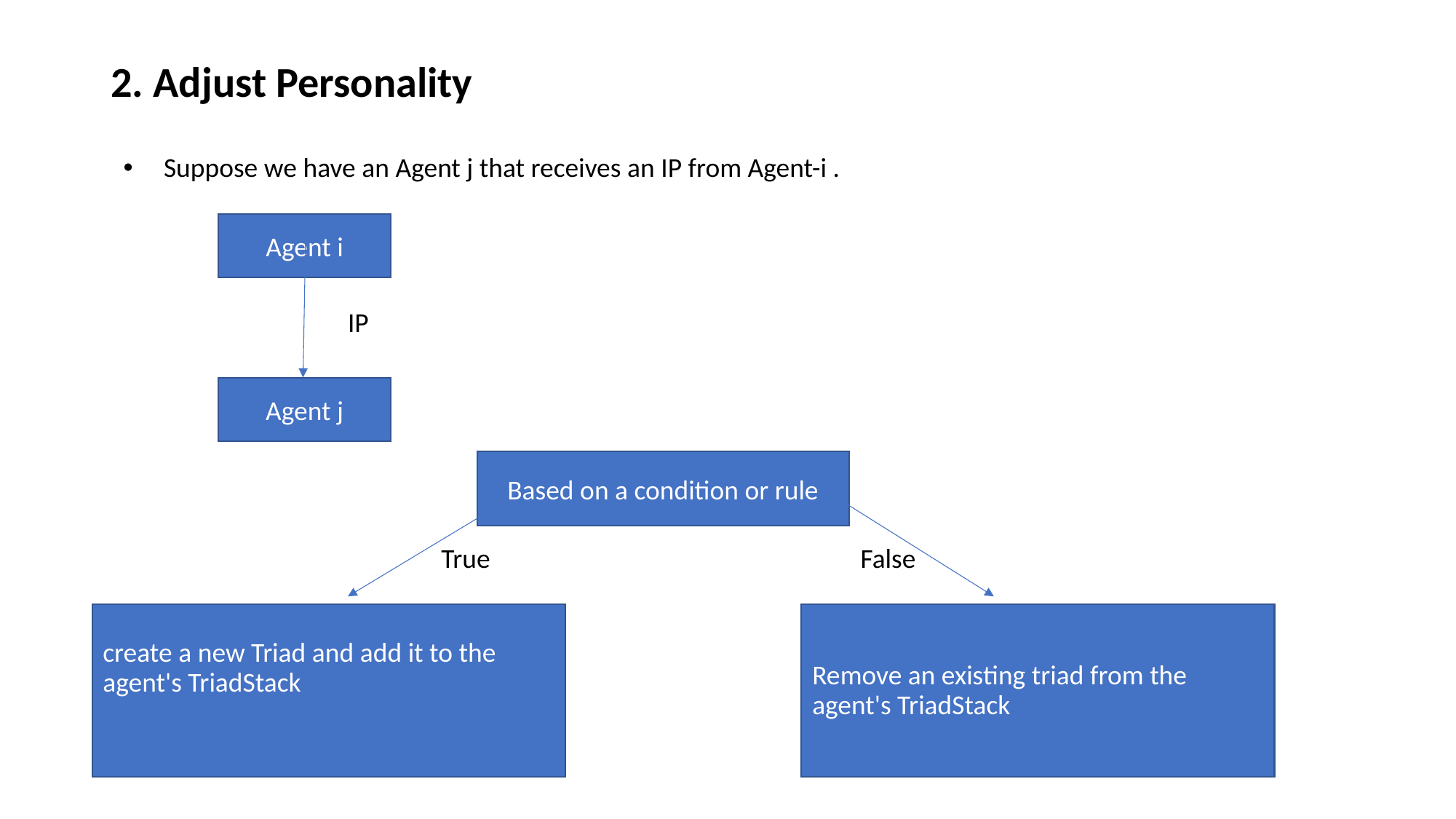

# 2. Adjust Personality
 Suppose we have an Agent j that receives an IP from Agent-i .
Agent i
IP
Agent j
Based on a condition or rule
False
True
Remove an existing triad from the agent's TriadStack
create a new Triad and add it to the agent's TriadStack